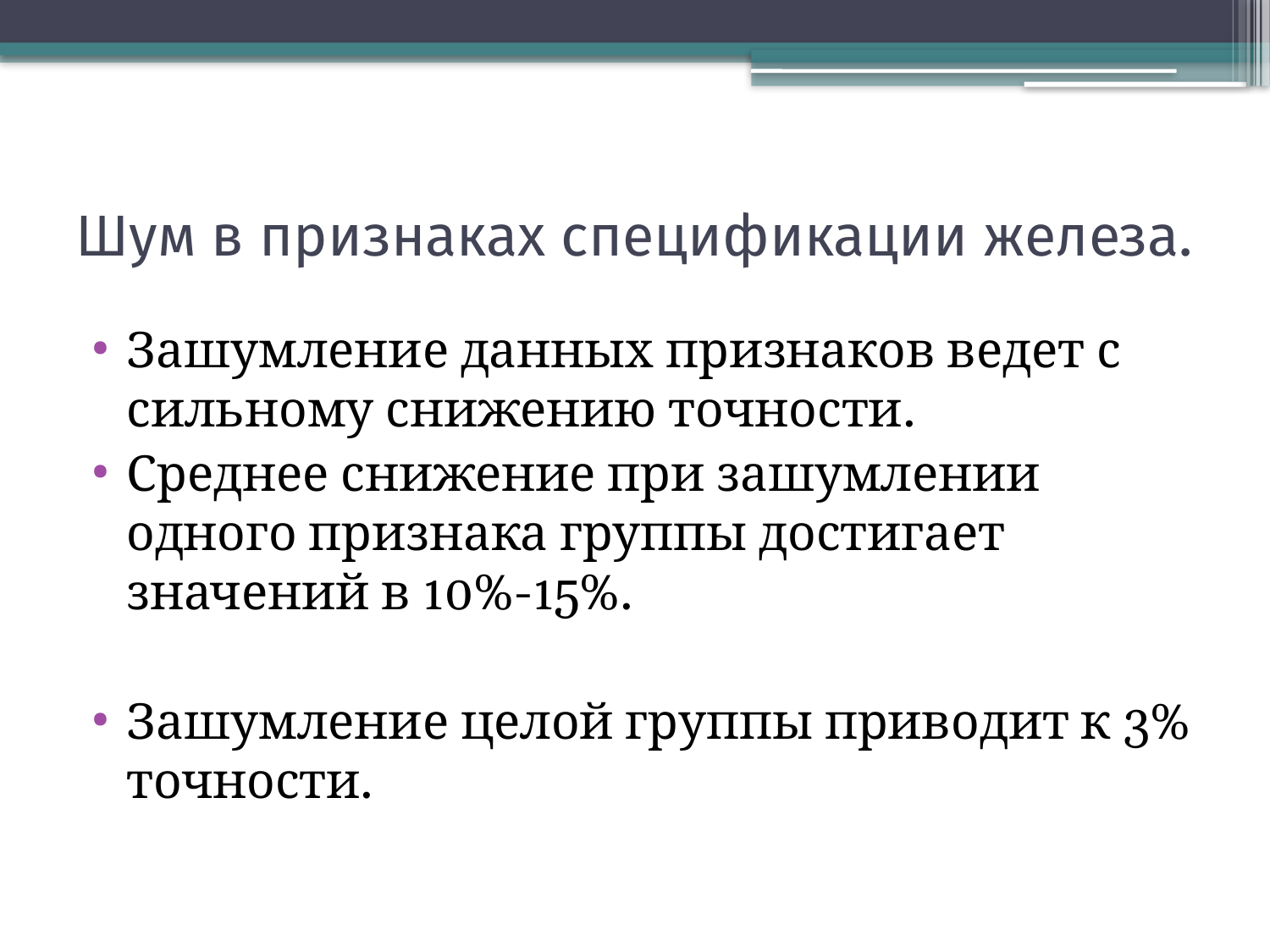

# Шум в признаках спецификации железа.
Зашумление данных признаков ведет с сильному снижению точности.
Среднее снижение при зашумлении одного признака группы достигает значений в 10%-15%.

Зашумление целой группы приводит к 3% точности.